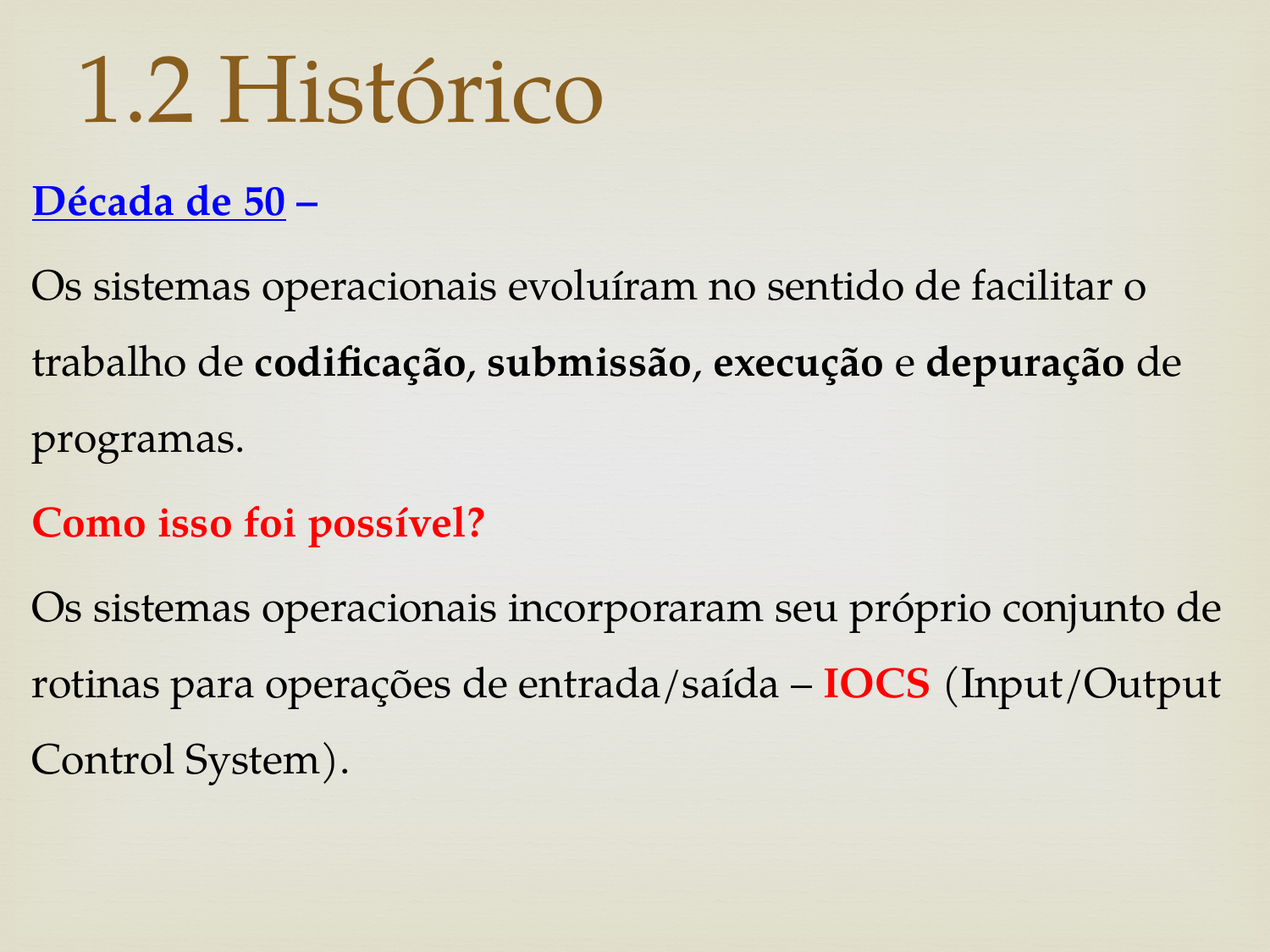

# 1.2 Histórico
Década de 50 –
Os sistemas operacionais evoluíram no sentido de facilitar o trabalho de codificação, submissão, execução e depuração de programas.
Como isso foi possível?
Os sistemas operacionais incorporaram seu próprio conjunto de rotinas para operações de entrada/saída – IOCS (Input/Output Control System).